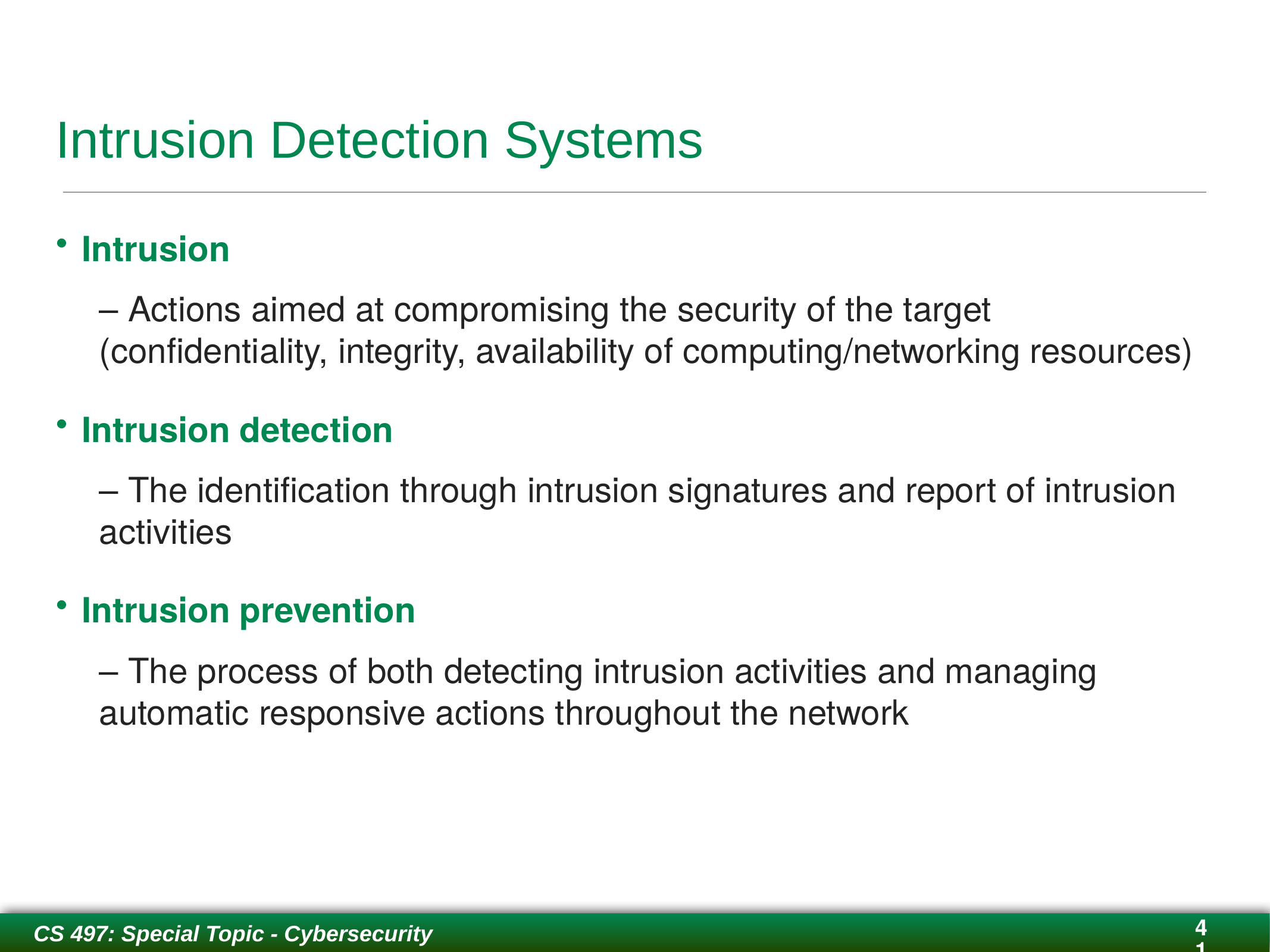

# Intrusion Detection Systems
Intrusion
– Actions aimed at compromising the security of the target (confidentiality, integrity, availability of computing/networking resources)
Intrusion detection
– The identification through intrusion signatures and report of intrusion activities
Intrusion prevention
– The process of both detecting intrusion activities and managing automatic responsive actions throughout the network

41